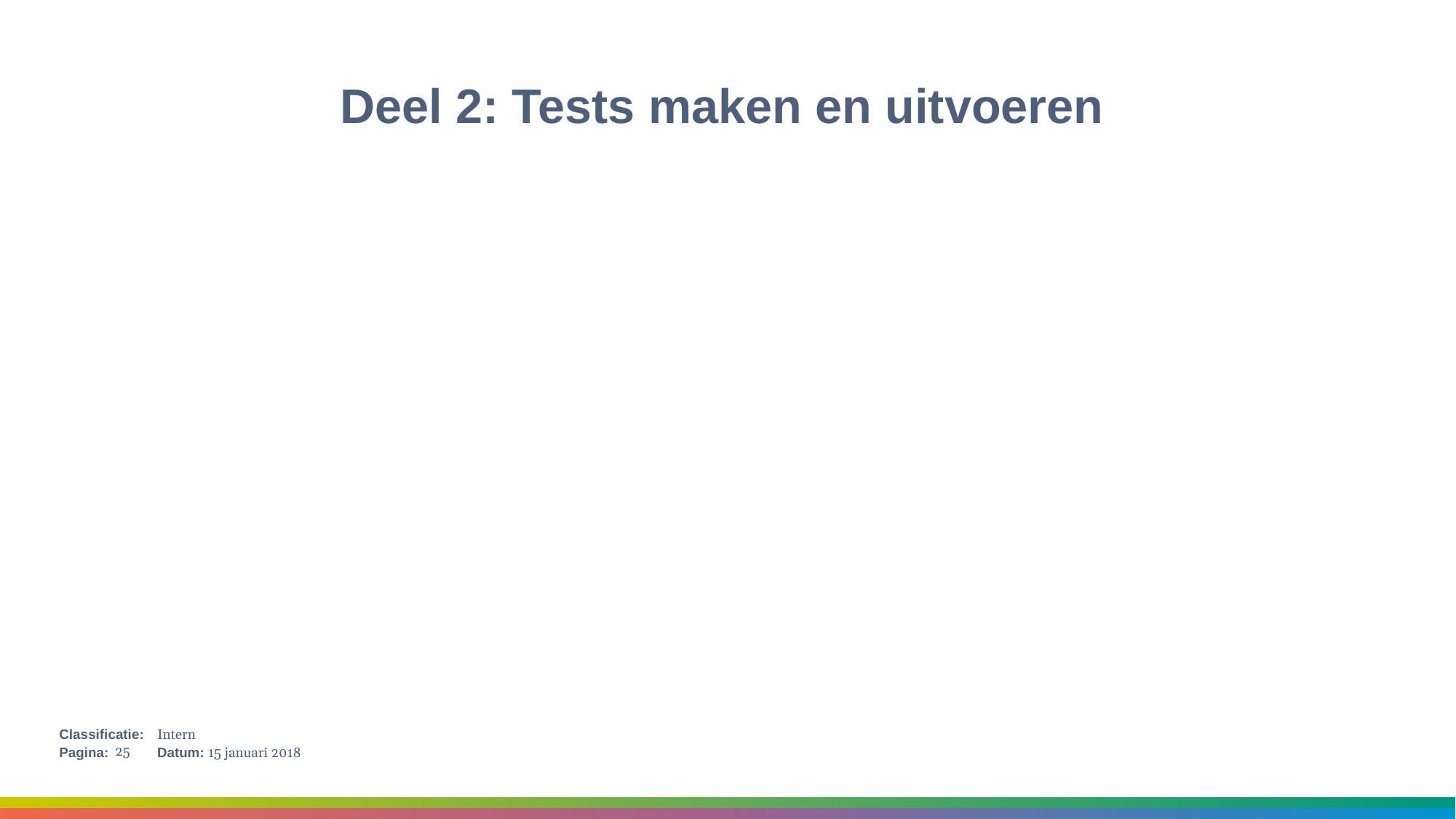

# Deel 2: Tests maken en uitvoeren

25
15 januari 2018